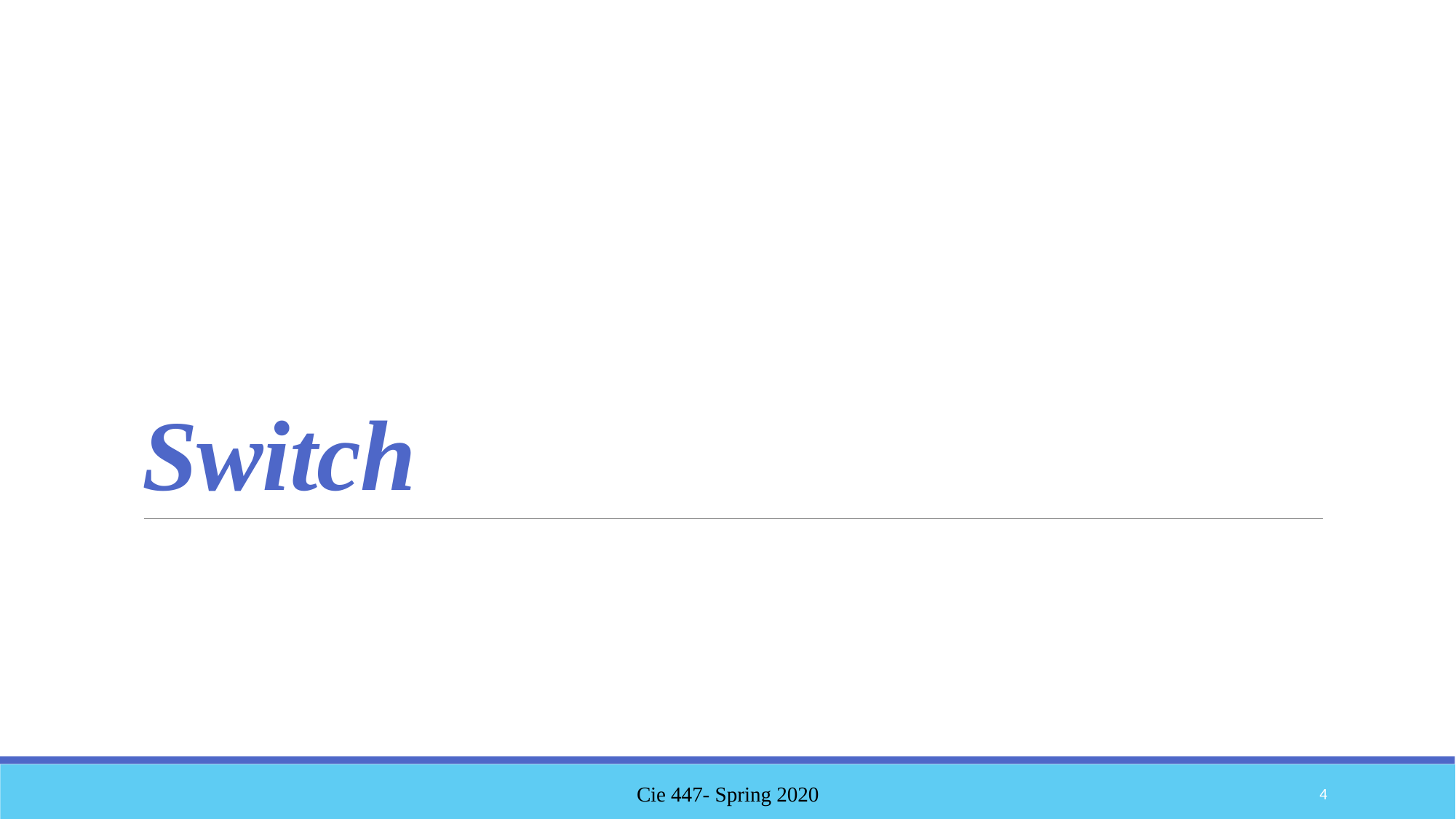

# Switch
Cie 447- Spring 2020
4